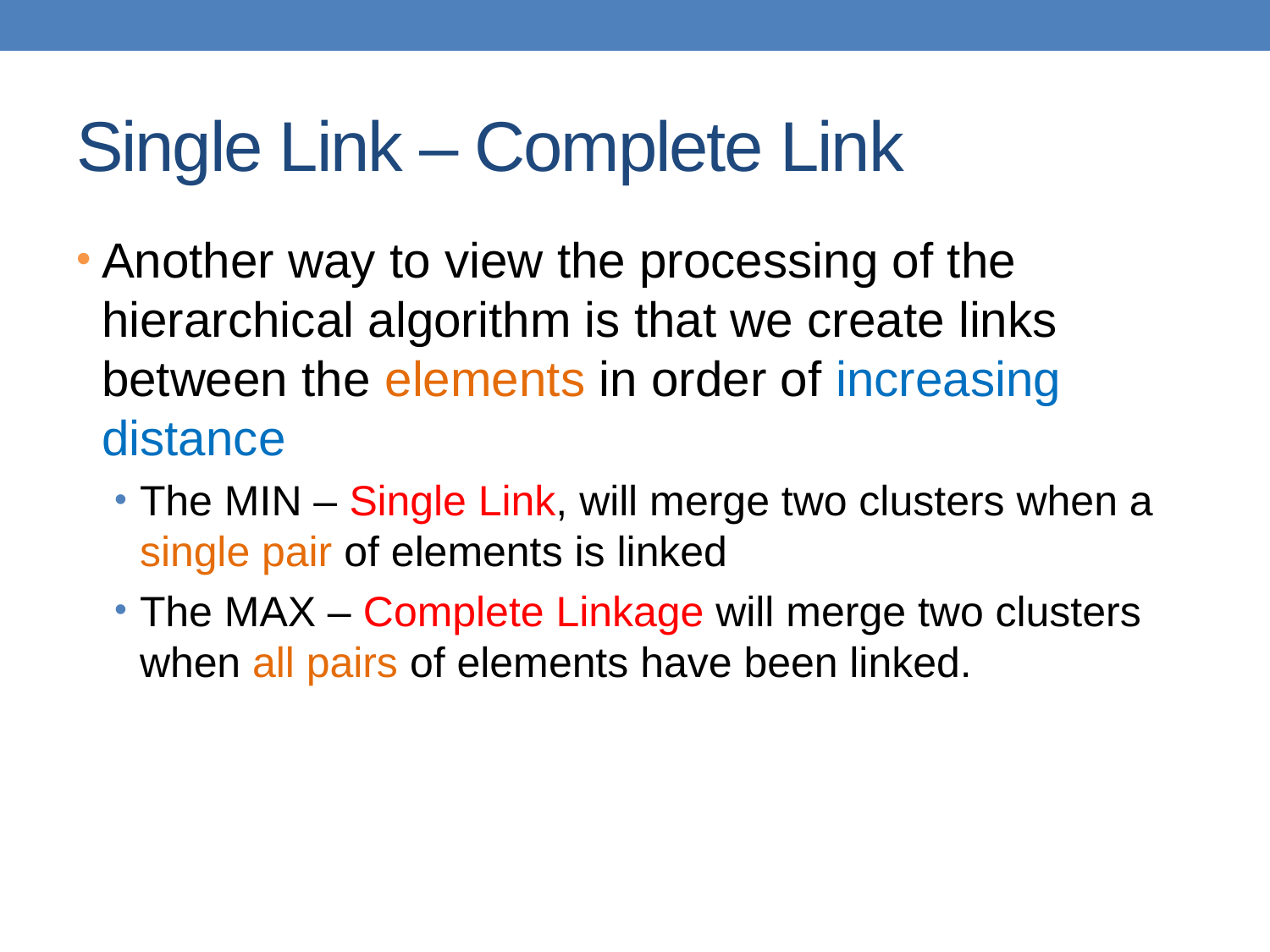

# Single Link – Complete Link
Another way to view the processing of the hierarchical algorithm is that we create links between the elements in order of increasing distance
The MIN – Single Link, will merge two clusters when a single pair of elements is linked
The MAX – Complete Linkage will merge two clusters when all pairs of elements have been linked.